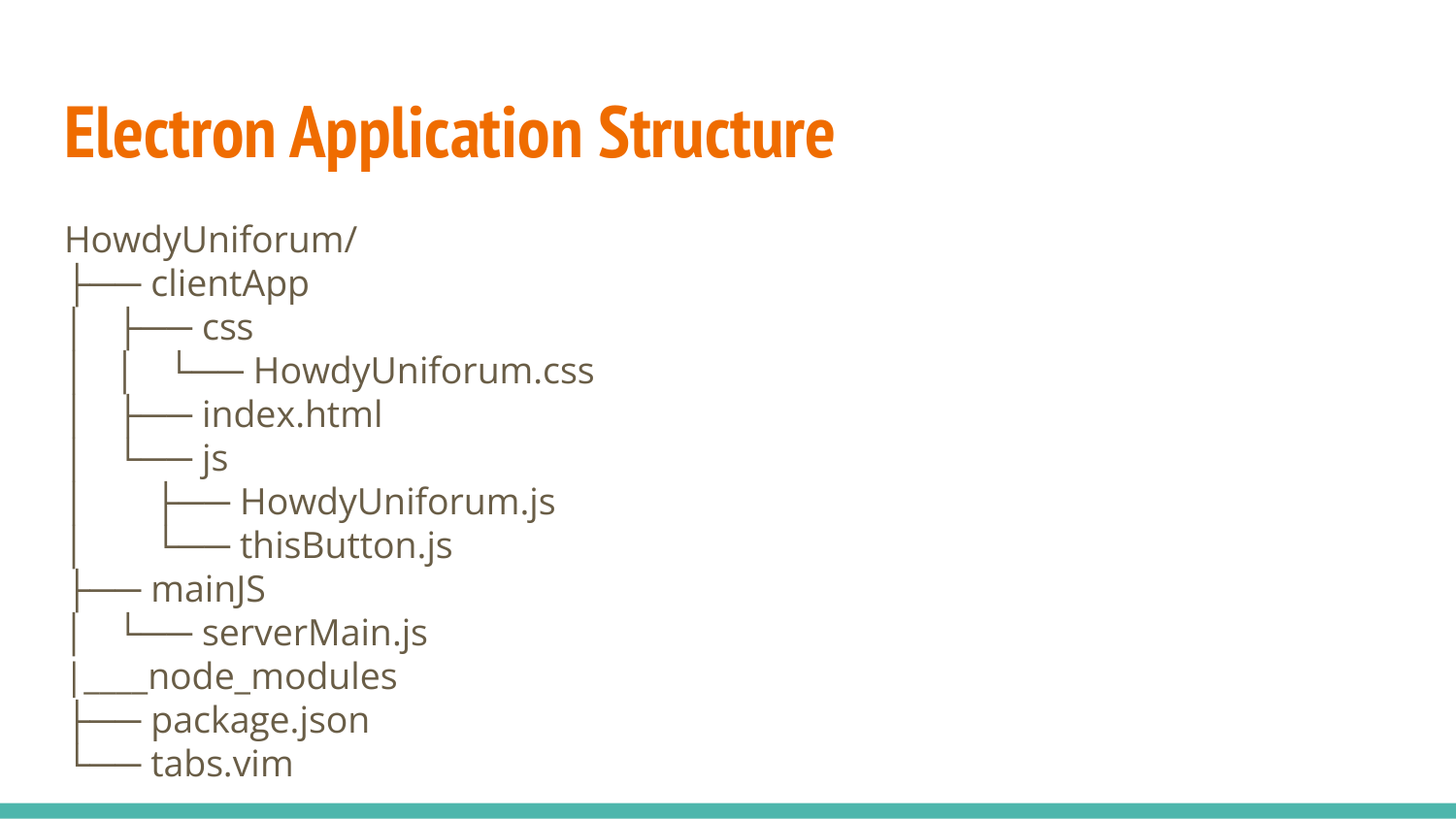

# Electron Application Structure
HowdyUniforum/
├── clientApp
│   ├── css
│   │   └── HowdyUniforum.css
│   ├── index.html
│   └── js
│       ├── HowdyUniforum.js
│       └── thisButton.js
├── mainJS
│   └── serverMain.js
|____node_modules
├── package.json
└── tabs.vim